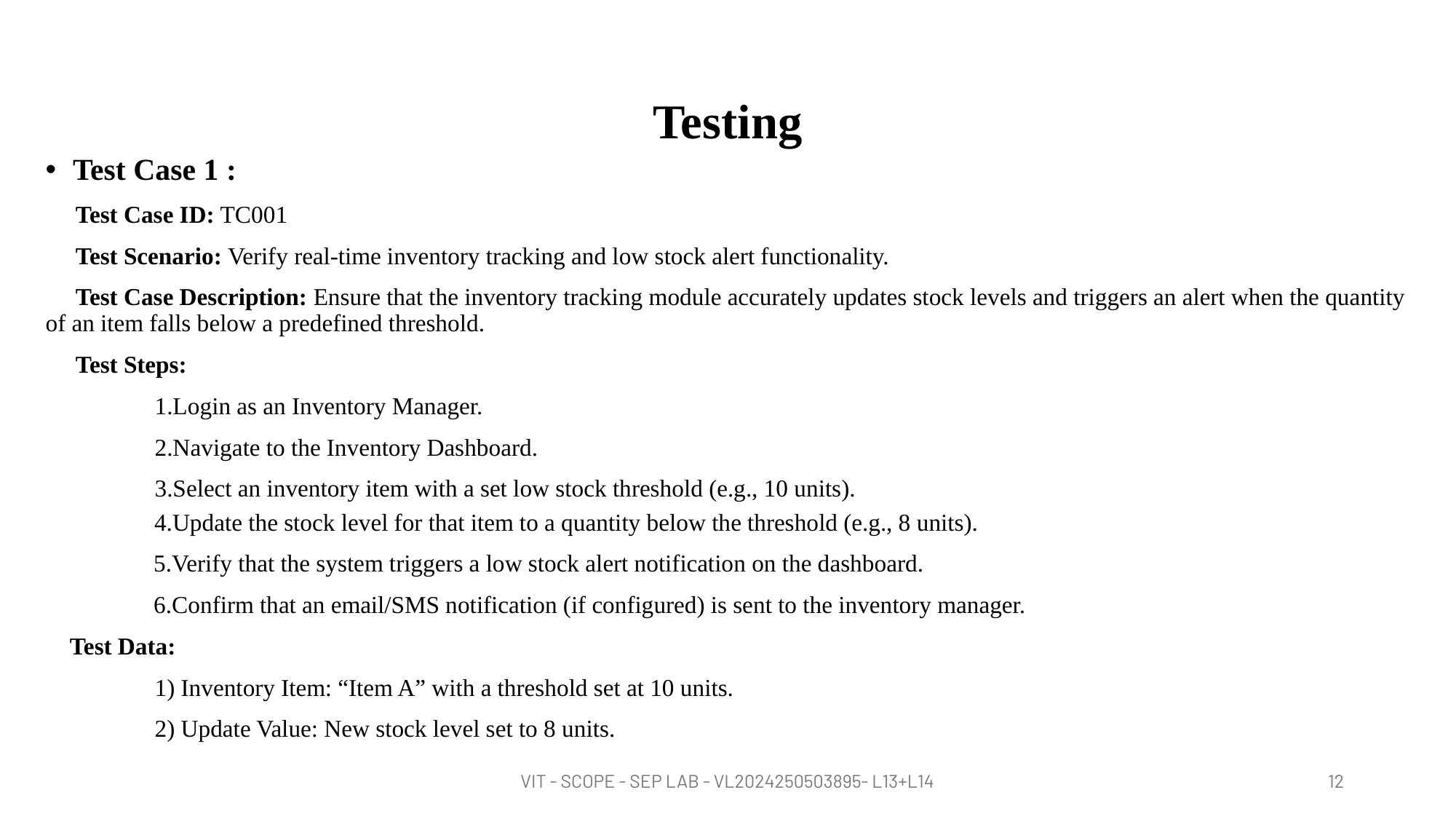

# Testing
Test Case 1 :
     Test Case ID: TC001
     Test Scenario: Verify real-time inventory tracking and low stock alert functionality.
     Test Case Description: Ensure that the inventory tracking module accurately updates stock levels and triggers an alert when the quantity of an item falls below a predefined threshold.
     Test Steps:
	1.Login as an Inventory Manager.
	2.Navigate to the Inventory Dashboard.
	3.Select an inventory item with a set low stock threshold (e.g., 10 units).
         4.Update the stock level for that item to a quantity below the threshold (e.g., 8 units).
                  5.Verify that the system triggers a low stock alert notification on the dashboard.
                  6.Confirm that an email/SMS notification (if configured) is sent to the inventory manager.
    Test Data:
	1) Inventory Item: “Item A” with a threshold set at 10 units.
	2) Update Value: New stock level set to 8 units.

VIT - SCOPE - SEP LAB - VL2024250503895- L13+L14
12